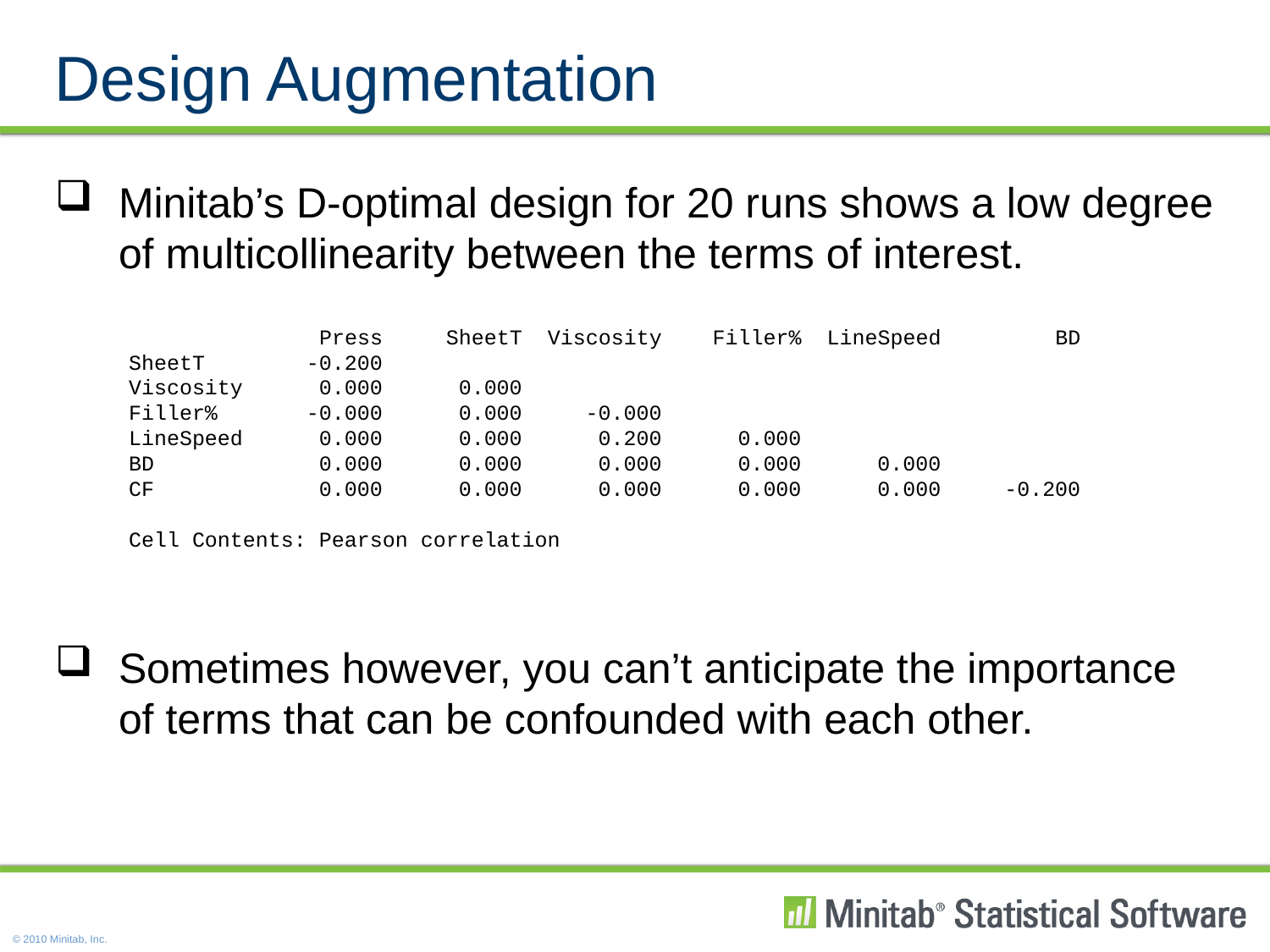

Design Augmentation
Minitab’s D-optimal design for 20 runs shows a low degree of multicollinearity between the terms of interest.

Sometimes however, you can’t anticipate the importance of terms that can be confounded with each other.
               Press     SheetT  Viscosity    Filler%  LineSpeed         BD
SheetT        -0.200
Viscosity      0.000      0.000
Filler%       -0.000      0.000     -0.000
LineSpeed      0.000      0.000      0.200      0.000
BD             0.000      0.000      0.000      0.000      0.000
CF             0.000      0.000      0.000      0.000      0.000     -0.200

Cell Contents: Pearson correlation